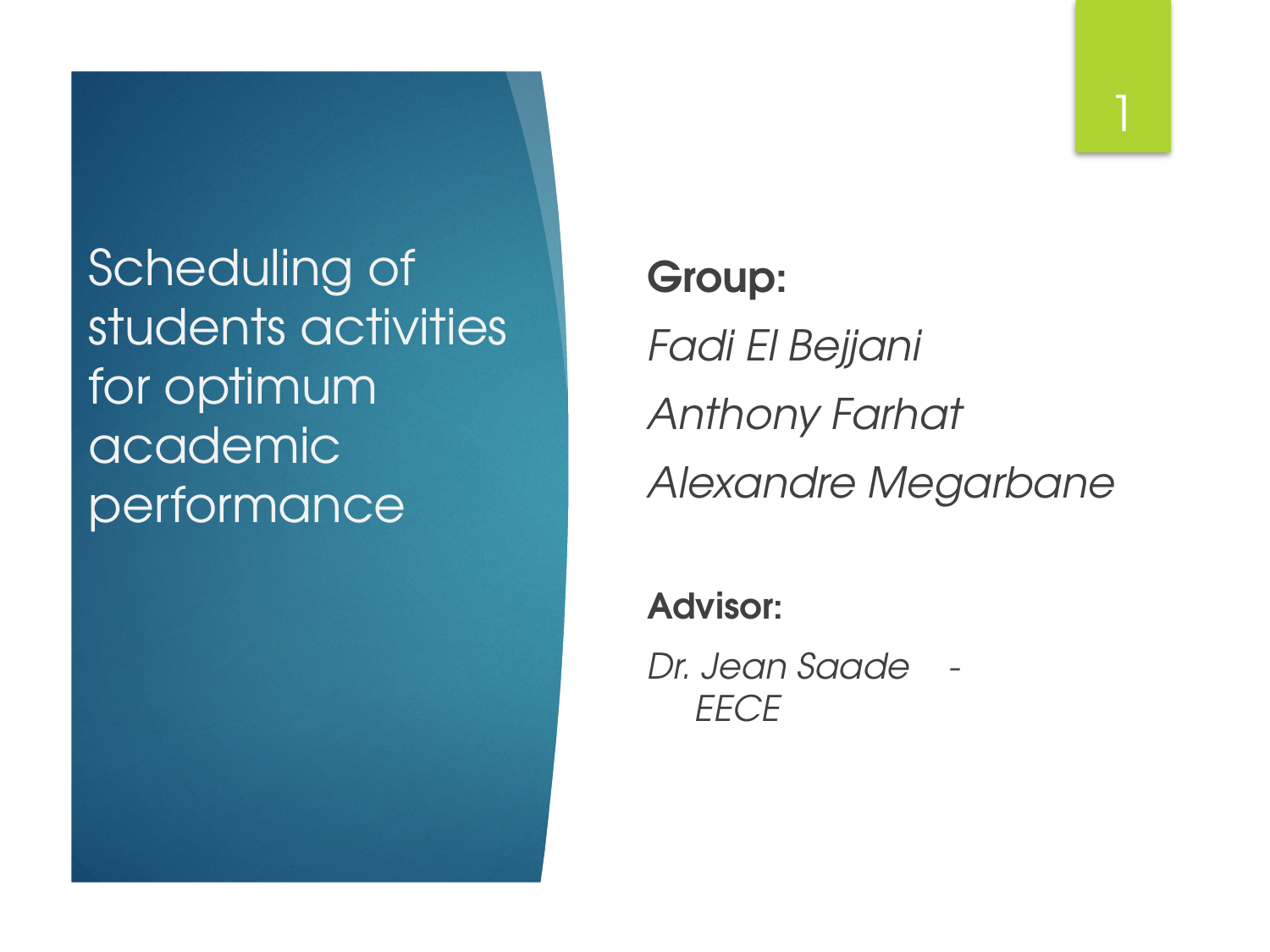

1
# Scheduling of students activities for optimum academic performance
Group:
Fadi El Bejjani
Anthony Farhat
Alexandre Megarbane

Advisor:
Dr. Jean Saade	-	EECE